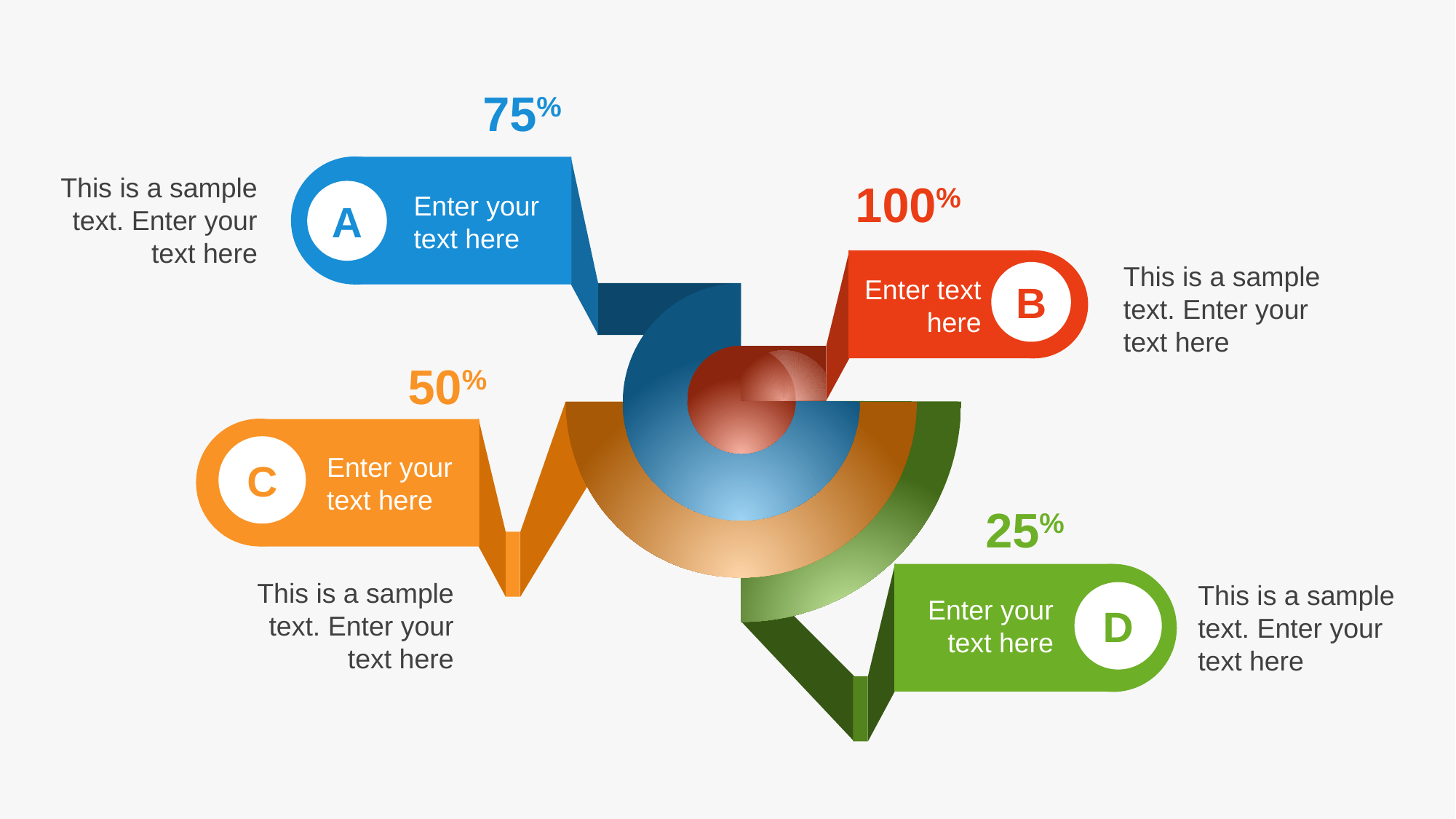

75%

This is a sample text. Enter your text here
100%
A
Enter your text here

This is a sample text. Enter your text here
B
Enter text here

50%

C
Enter your text here
25%

This is a sample text. Enter your text here
This is a sample text. Enter your text here
D
Enter your text here